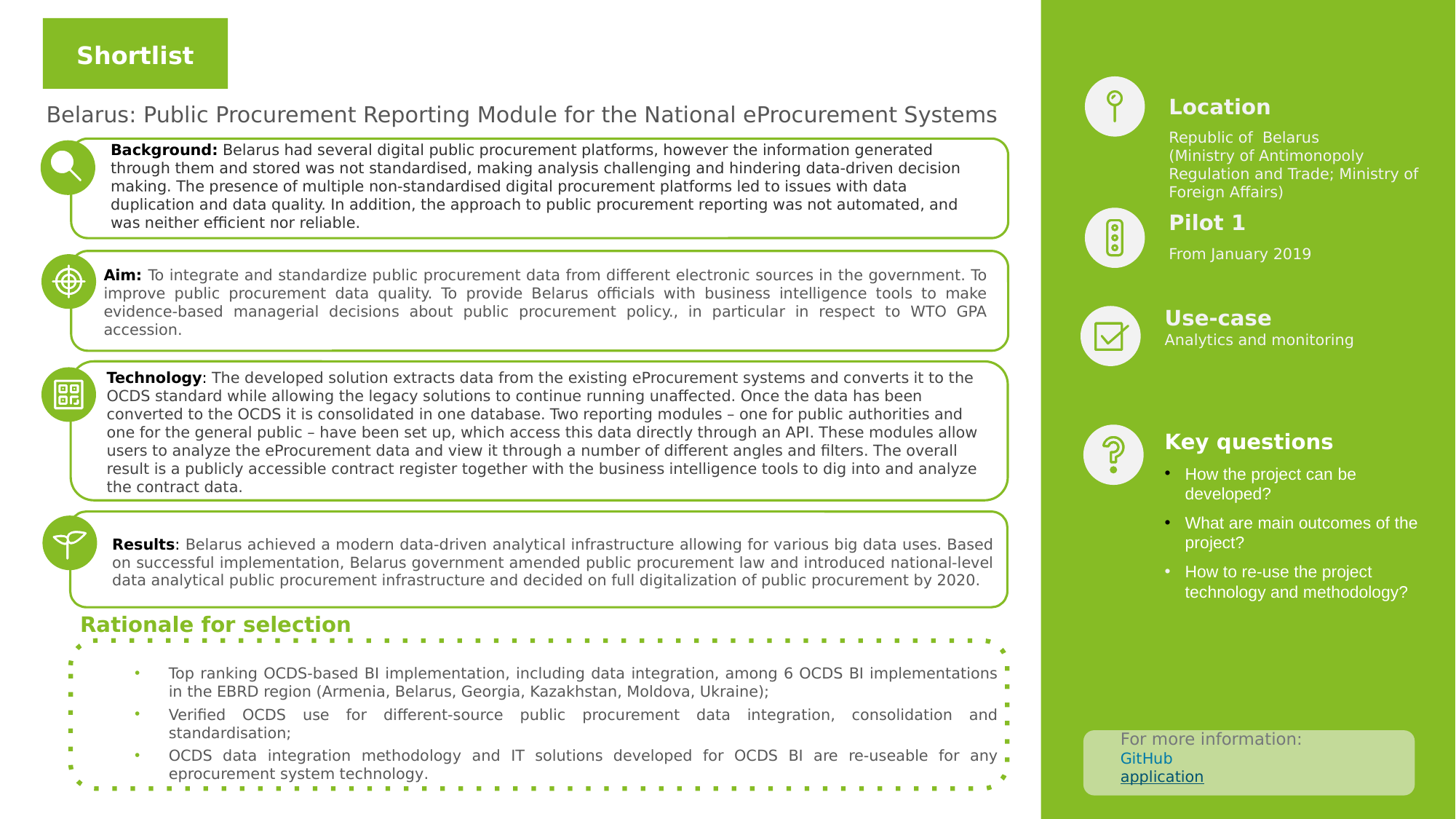

Shortlist

Location
Republic of  Belarus
(Ministry of Antimonopoly Regulation and Trade; Ministry of Foreign Affairs)

Belarus: Public Procurement Reporting Module for the National eProcurement Systems

Background: Belarus had several digital public procurement platforms, however the information generated through them and stored was not standardised, making analysis challenging and hindering data-driven decision making. The presence of multiple non-standardised digital procurement platforms led to issues with data duplication and data quality. In addition, the approach to public procurement reporting was not automated, and was neither efficient nor reliable.

Pilot 1
From January 2019

Aim: To integrate and standardize public procurement data from different electronic sources in the government. To improve public procurement data quality. To provide Belarus officials with business intelligence tools to make evidence-based managerial decisions about public procurement policy., in particular in respect to WTO GPA accession.

Use-case
Analytics and monitoring

Technology: The developed solution extracts data from the existing eProcurement systems and converts it to the OCDS standard while allowing the legacy solutions to continue running unaffected. Once the data has been converted to the OCDS it is consolidated in one database. Two reporting modules – one for public authorities and one for the general public – have been set up, which access this data directly through an API. These modules allow users to analyze the eProcurement data and view it through a number of different angles and filters. The overall result is a publicly accessible contract register together with the business intelligence tools to dig into and analyze the contract data.

Key questions
How the project can be developed?
What are main outcomes of the project?
How to re-use the project technology and methodology?

Results: Belarus achieved a modern data-driven analytical infrastructure allowing for various big data uses. Based on successful implementation, Belarus government amended public procurement law and introduced national-level data analytical public procurement infrastructure and decided on full digitalization of public procurement by 2020.
Rationale for selection

Top ranking OCDS-based BI implementation, including data integration, among 6 OCDS BI implementations in the EBRD region (Armenia, Belarus, Georgia, Kazakhstan, Moldova, Ukraine);
Verified OCDS use for different-source public procurement data integration, consolidation and standardisation;
OCDS data integration methodology and IT solutions developed for OCDS BI are re-useable for any eprocurement system technology.

For more information:
GitHub
application